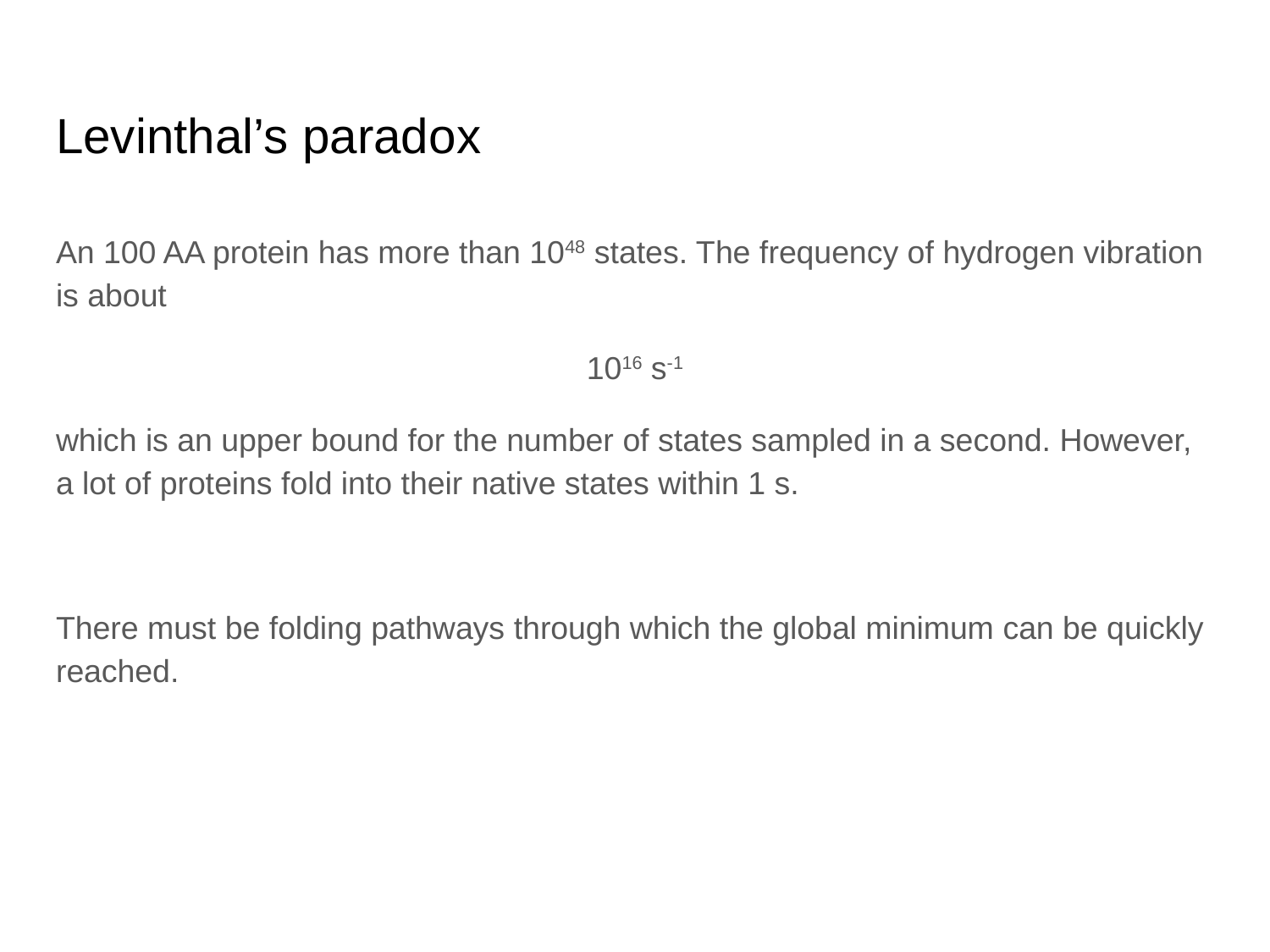

# Levinthal’s paradox
An 100 AA protein has more than 1048 states. The frequency of hydrogen vibration is about
1016 s-1
which is an upper bound for the number of states sampled in a second. However, a lot of proteins fold into their native states within 1 s.

There must be folding pathways through which the global minimum can be quickly reached.